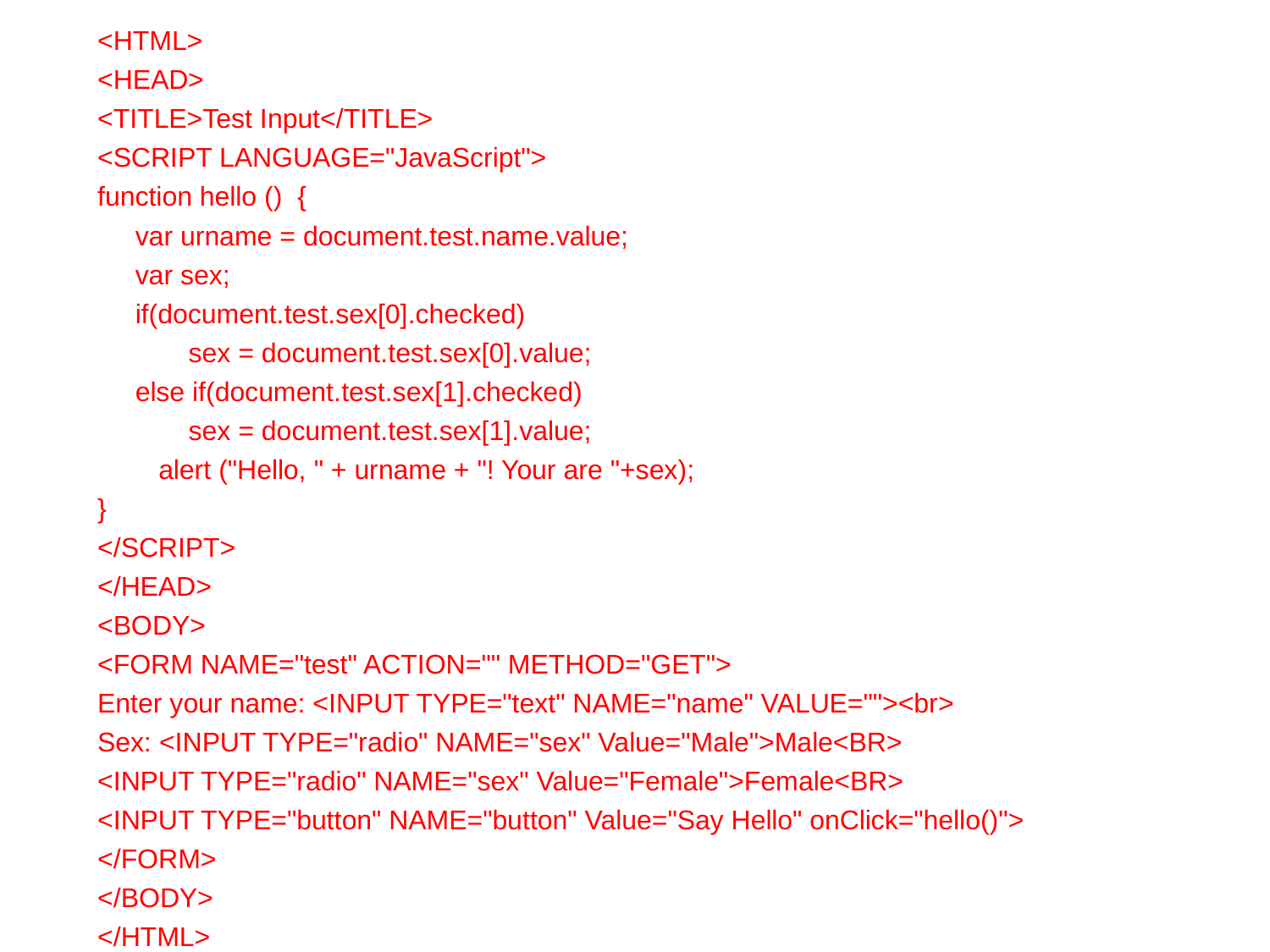

<HTML>
<HEAD>
<TITLE>Test Input</TITLE>
<SCRIPT LANGUAGE="JavaScript">
function hello ()  {
    	var urname = document.test.name.value;
	var sex;
	if(document.test.sex[0].checked)
	       sex = document.test.sex[0].value;
	else if(document.test.sex[1].checked)
	       sex = document.test.sex[1].value;
        alert ("Hello, " + urname + "! Your are "+sex);
}
</SCRIPT>
</HEAD>
<BODY>
<FORM NAME="test" ACTION="" METHOD="GET">
Enter your name: <INPUT TYPE="text" NAME="name" VALUE=""><br>
Sex: <INPUT TYPE="radio" NAME="sex" Value="Male">Male<BR>
<INPUT TYPE="radio" NAME="sex" Value="Female">Female<BR>
<INPUT TYPE="button" NAME="button" Value="Say Hello" onClick="hello()">
</FORM>
</BODY>
</HTML>